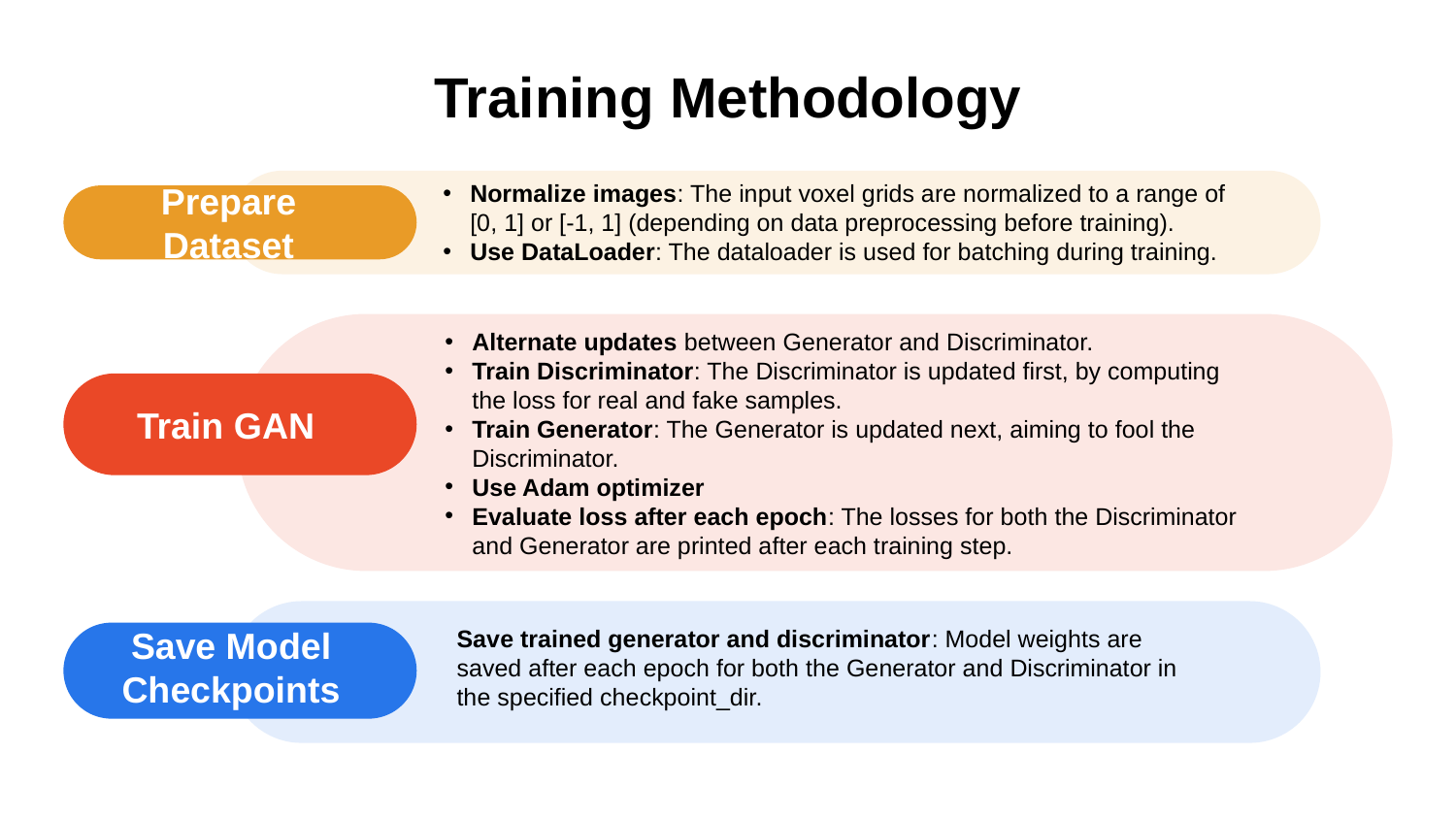

# Training Methodology

Normalize images: The input voxel grids are normalized to a range of [0, 1] or [-1, 1] (depending on data preprocessing before training).
Use DataLoader: The dataloader is used for batching during training.
Prepare Dataset

Train GAN
Alternate updates between Generator and Discriminator.
Train Discriminator: The Discriminator is updated first, by computing the loss for real and fake samples.
Train Generator: The Generator is updated next, aiming to fool the Discriminator.
Use Adam optimizer
Evaluate loss after each epoch: The losses for both the Discriminator and Generator are printed after each training step.
Risk assessment

Save trained generator and discriminator: Model weights are saved after each epoch for both the Generator and Discriminator in the specified checkpoint_dir.
Save Model Checkpoints